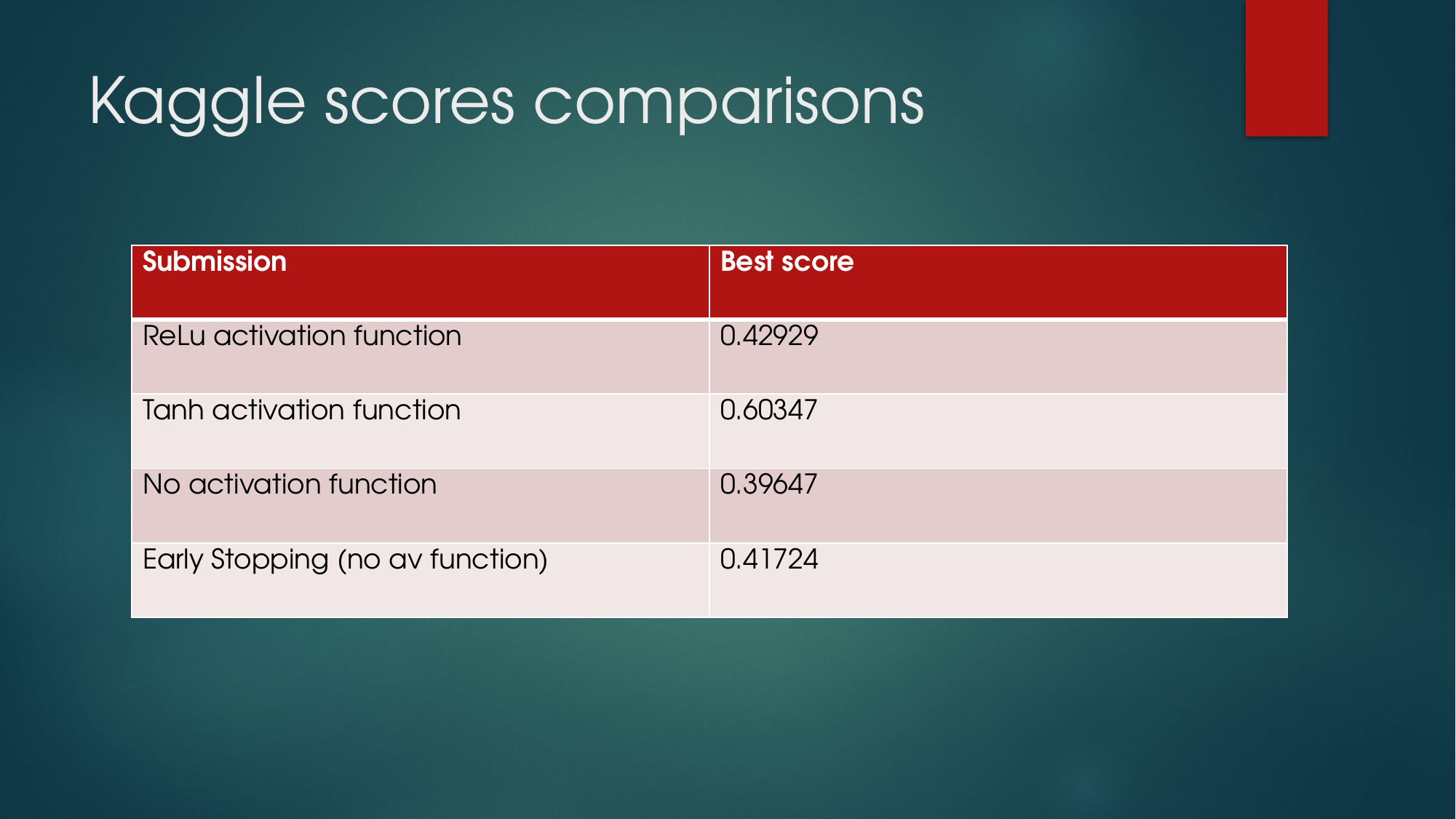

# Kaggle scores comparisons
| Submission | Best score |
| --- | --- |
| ReLu activation function | 0.42929 |
| Tanh activation function | 0.60347 |
| No activation function | 0.39647 |
| Early Stopping (no av function) | 0.41724 |